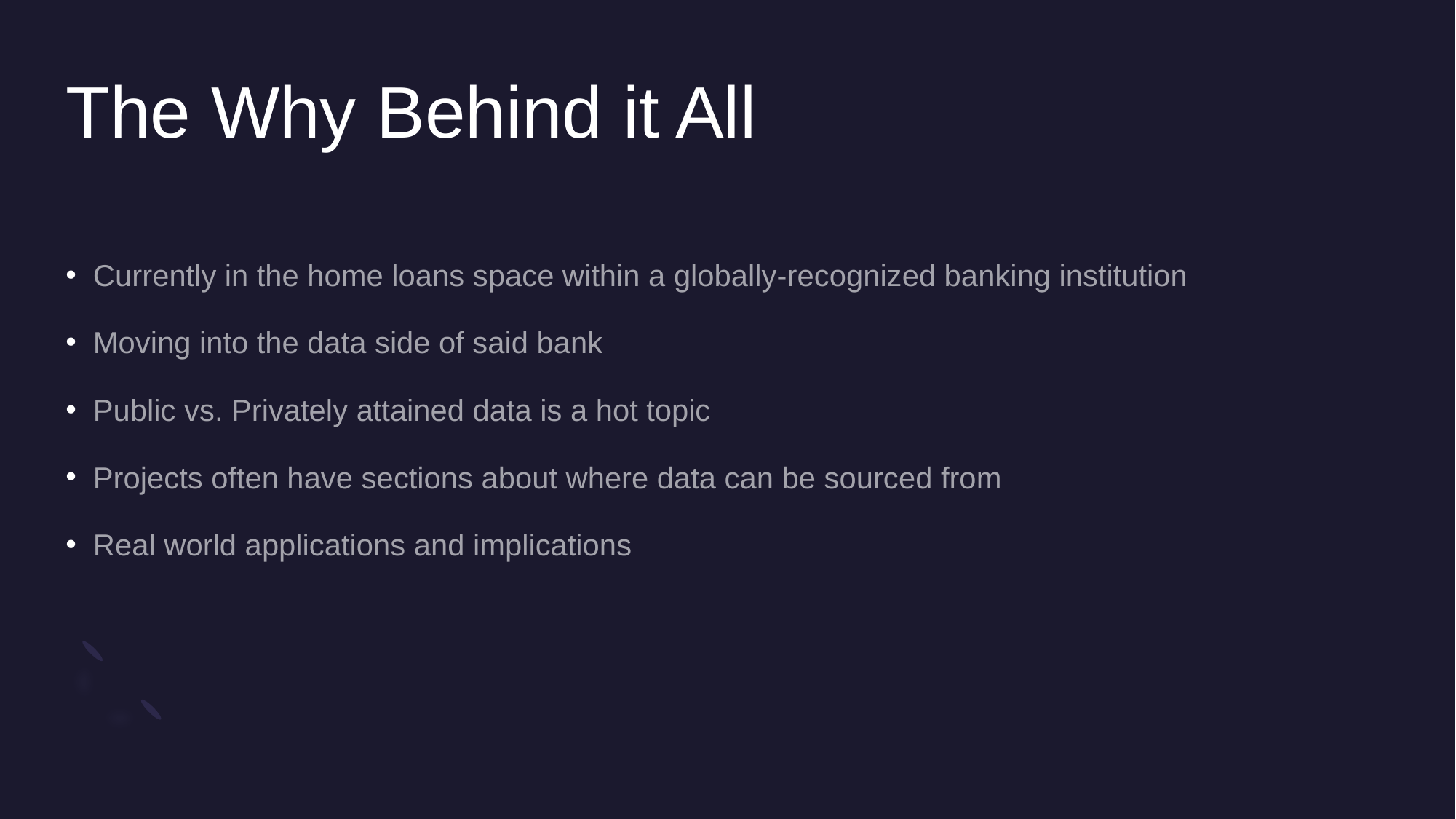

# The Why Behind it All
Currently in the home loans space within a globally-recognized banking institution
Moving into the data side of said bank
Public vs. Privately attained data is a hot topic
Projects often have sections about where data can be sourced from
Real world applications and implications